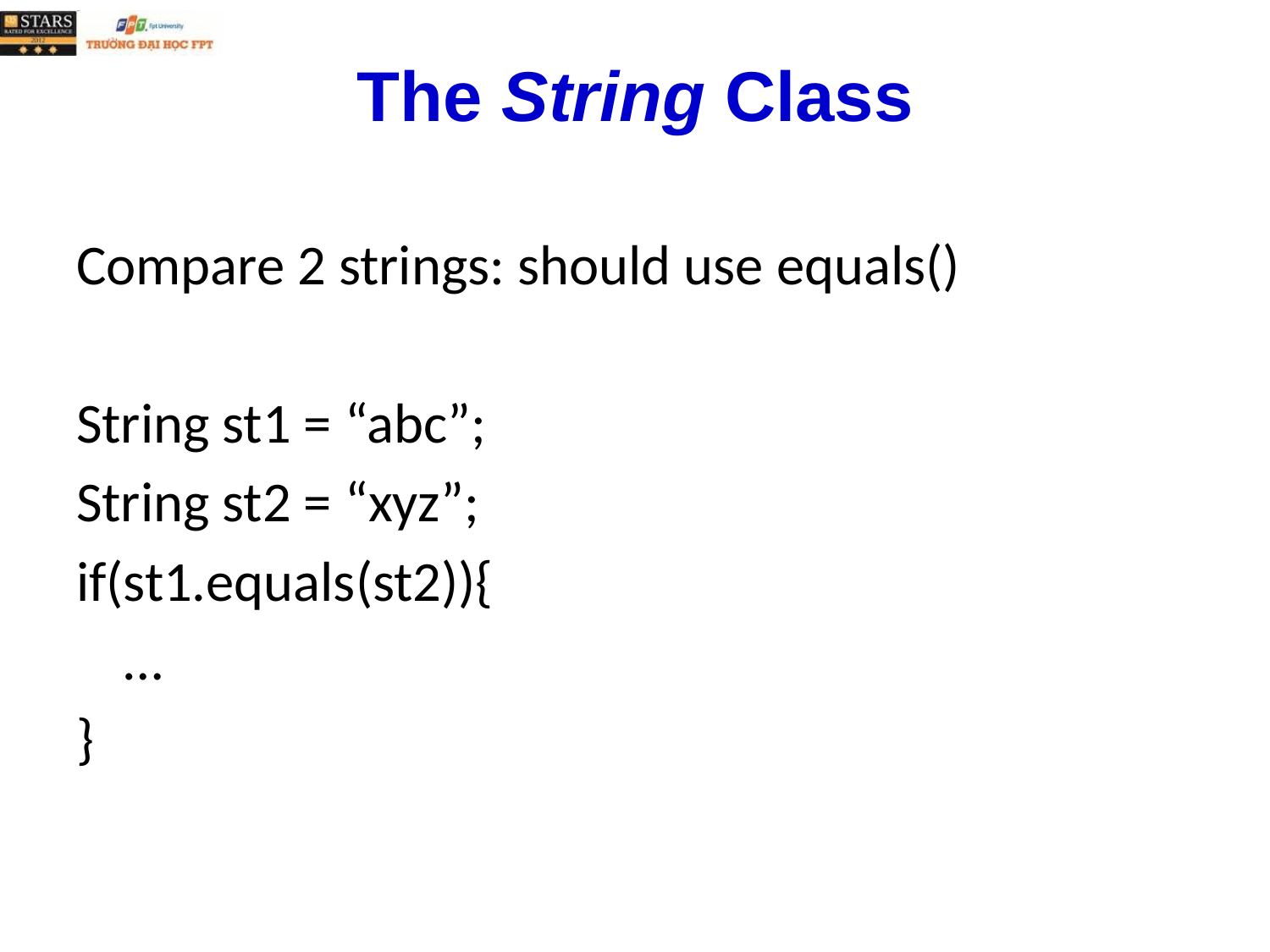

# The String Class
Compare 2 strings: should use equals()

String st1 = “abc”;
String st2 = “xyz”;
if(st1.equals(st2)){
	…
}